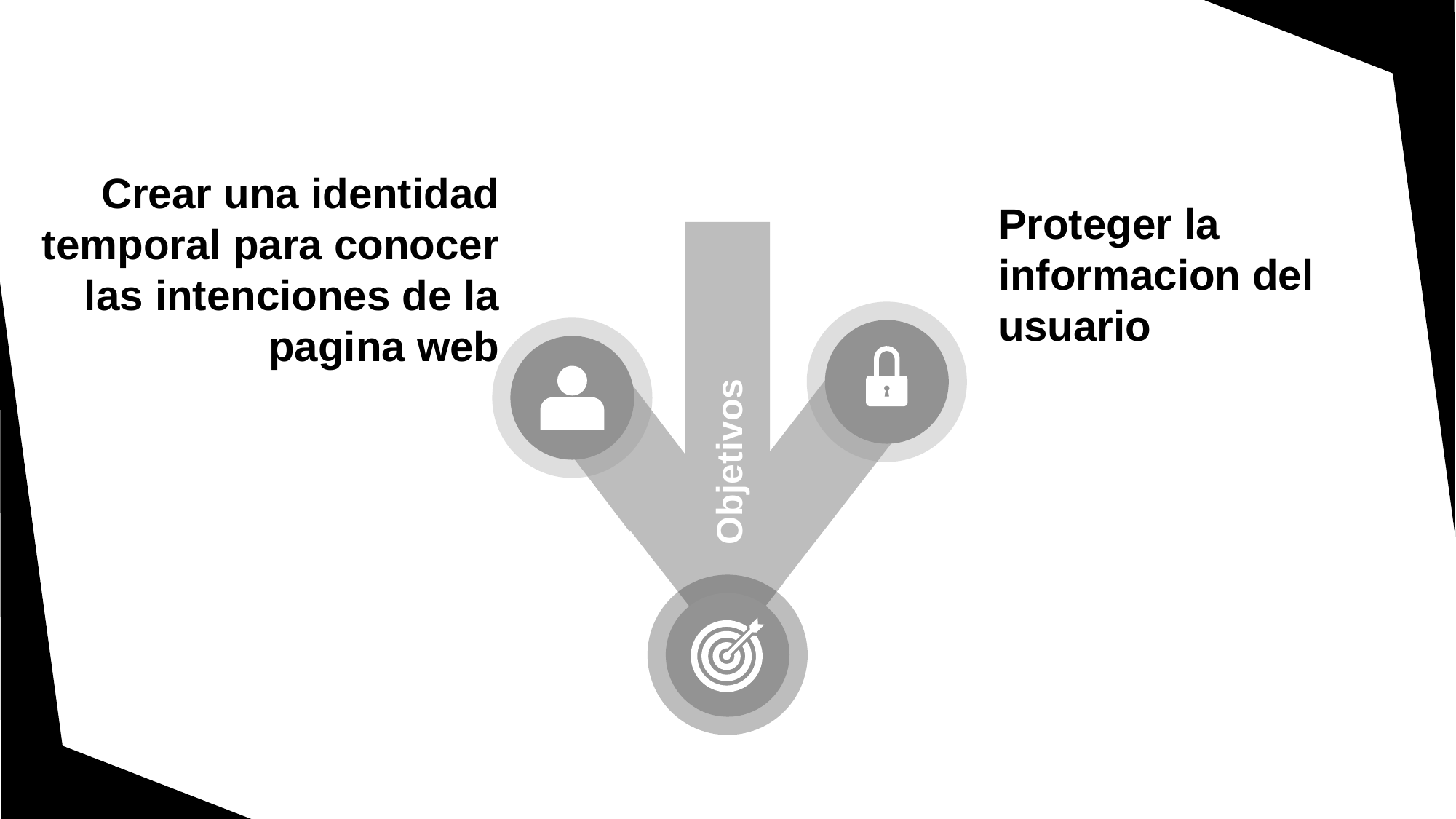

Crear una identidad temporal para conocer las intenciones de la pagina web
Proteger la informacion del usuario

Objetivos